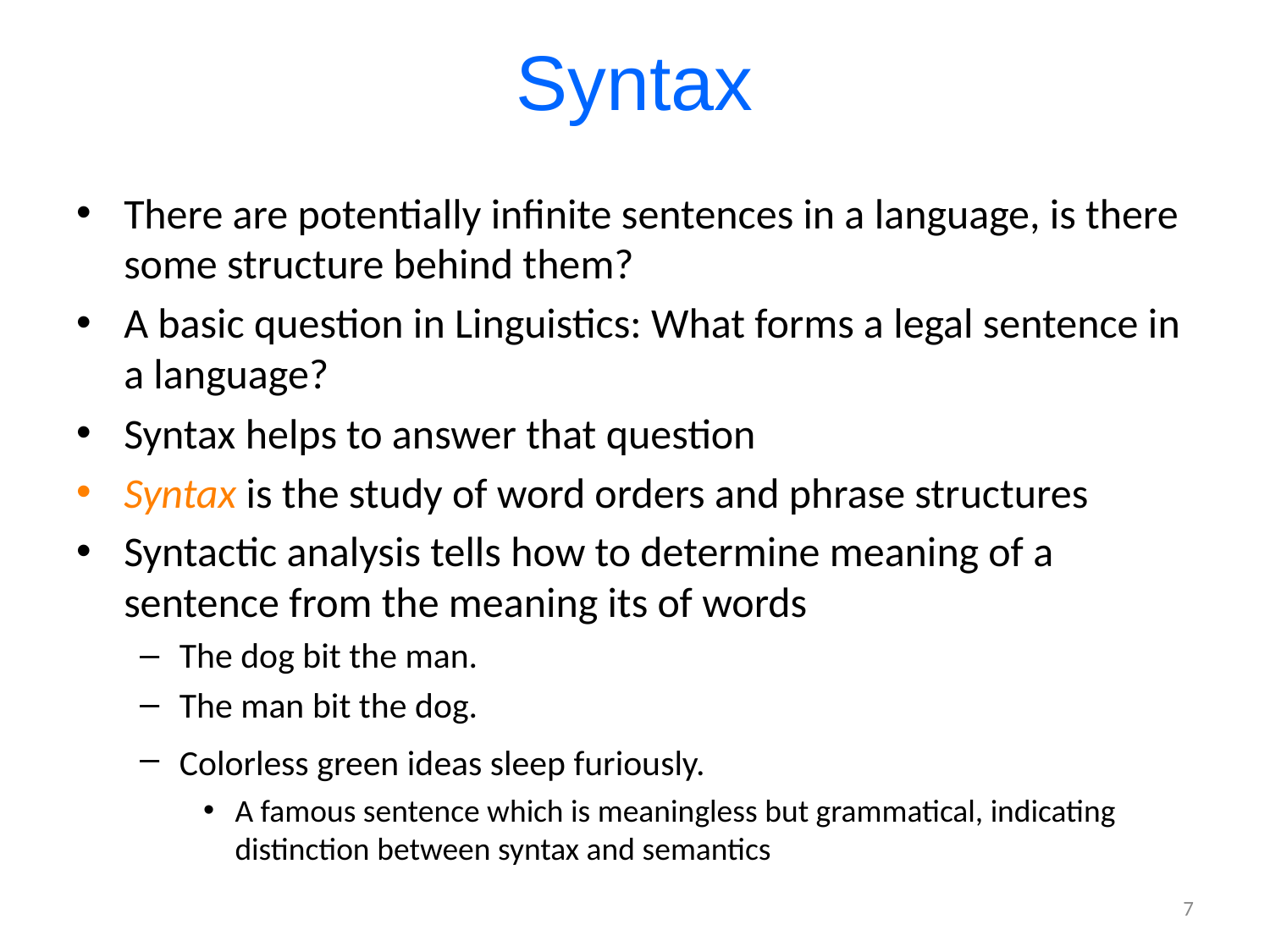

Syntax
There are potentially infinite sentences in a language, is there some structure behind them?
A basic question in Linguistics: What forms a legal sentence in a language?
Syntax helps to answer that question
Syntax is the study of word orders and phrase structures
Syntactic analysis tells how to determine meaning of a sentence from the meaning its of words
The dog bit the man.
The man bit the dog.
Colorless green ideas sleep furiously.
A famous sentence which is meaningless but grammatical, indicating distinction between syntax and semantics

7